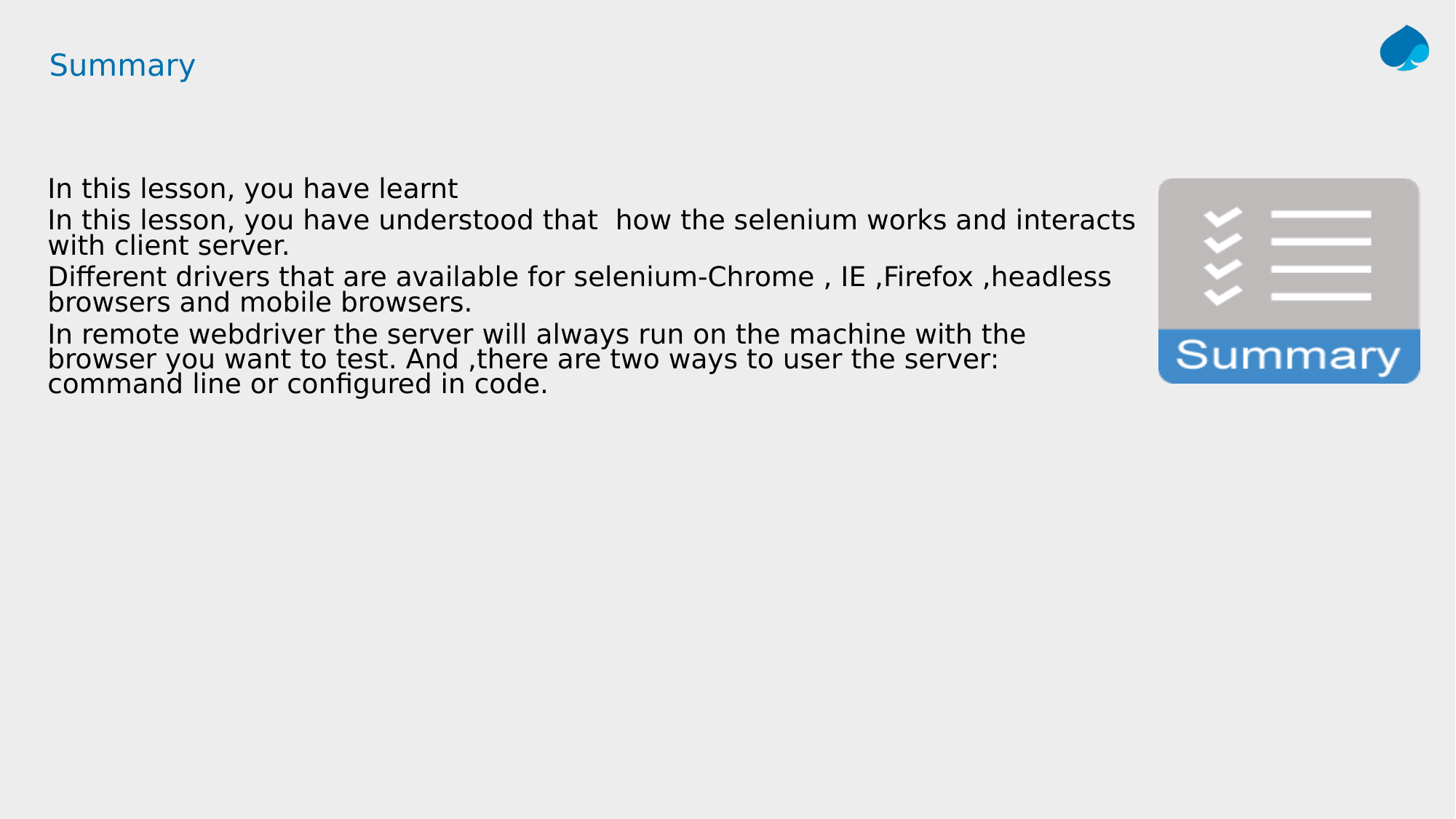

# Summary
In this lesson, you have learnt
In this lesson, you have understood that  how the selenium works and interacts with client server.
Different drivers that are available for selenium-Chrome , IE ,Firefox ,headless browsers and mobile browsers.
In remote webdriver the server will always run on the machine with the browser you want to test. And ,there are two ways to user the server: command line or configured in code.